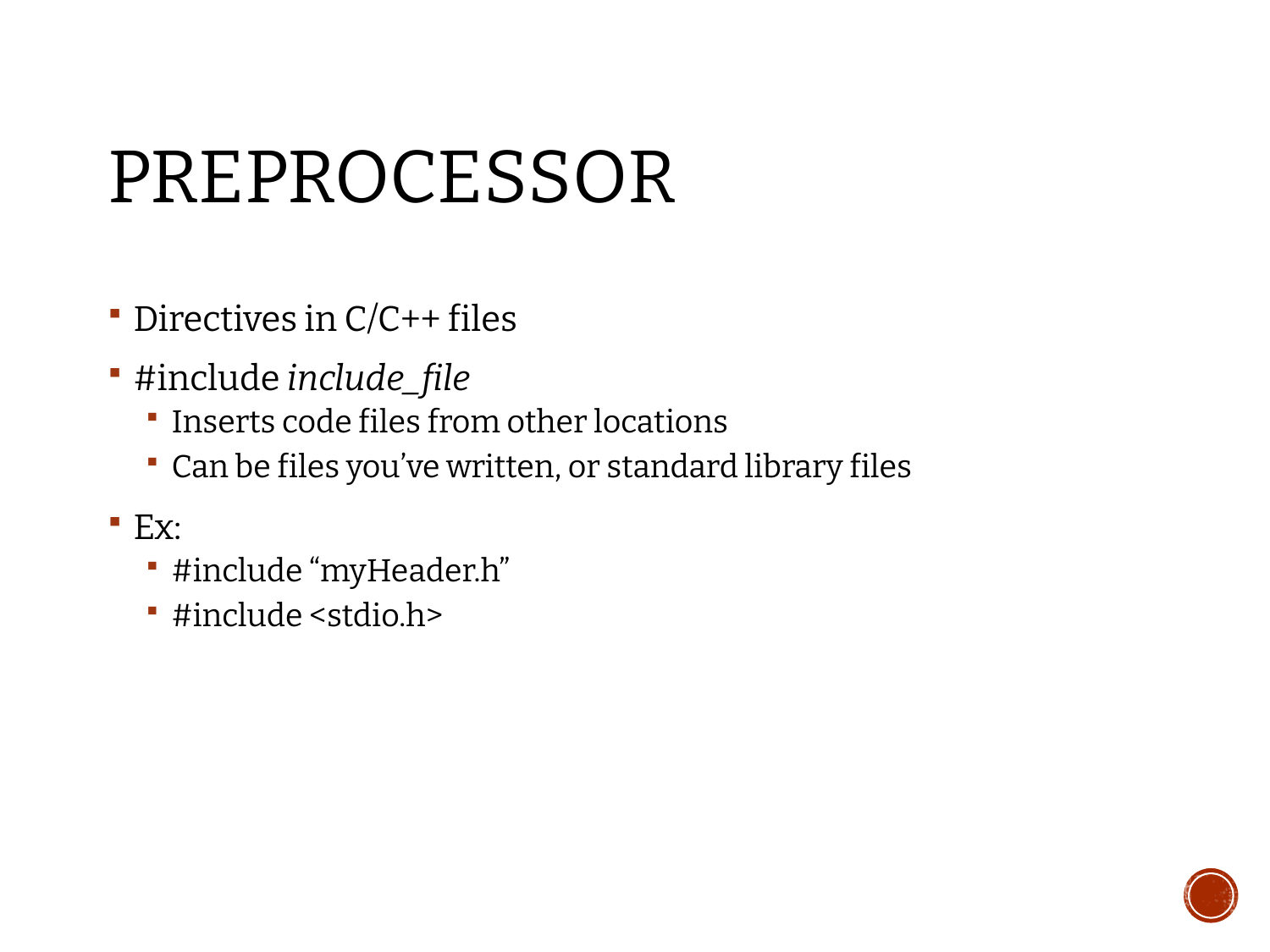

# Preprocessor
Directives in C/C++ files
#include include_file
Inserts code files from other locations
Can be files you’ve written, or standard library files
Ex:
#include “myHeader.h”
#include <stdio.h>